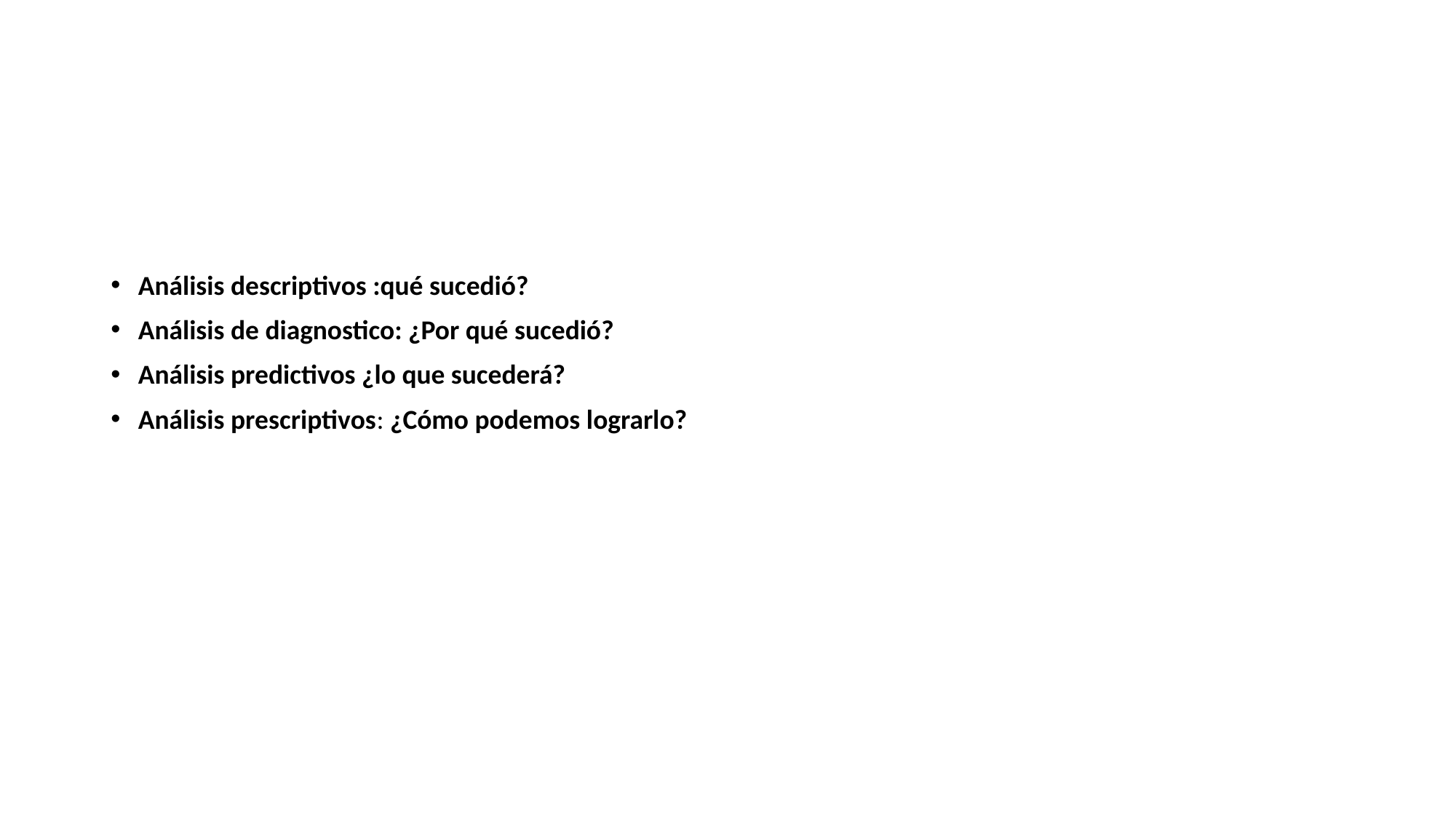

#

Análisis descriptivos :qué sucedió?
Análisis de diagnostico: ¿Por qué sucedió?
Análisis predictivos ¿lo que sucederá?
Análisis prescriptivos: ¿Cómo podemos lograrlo?